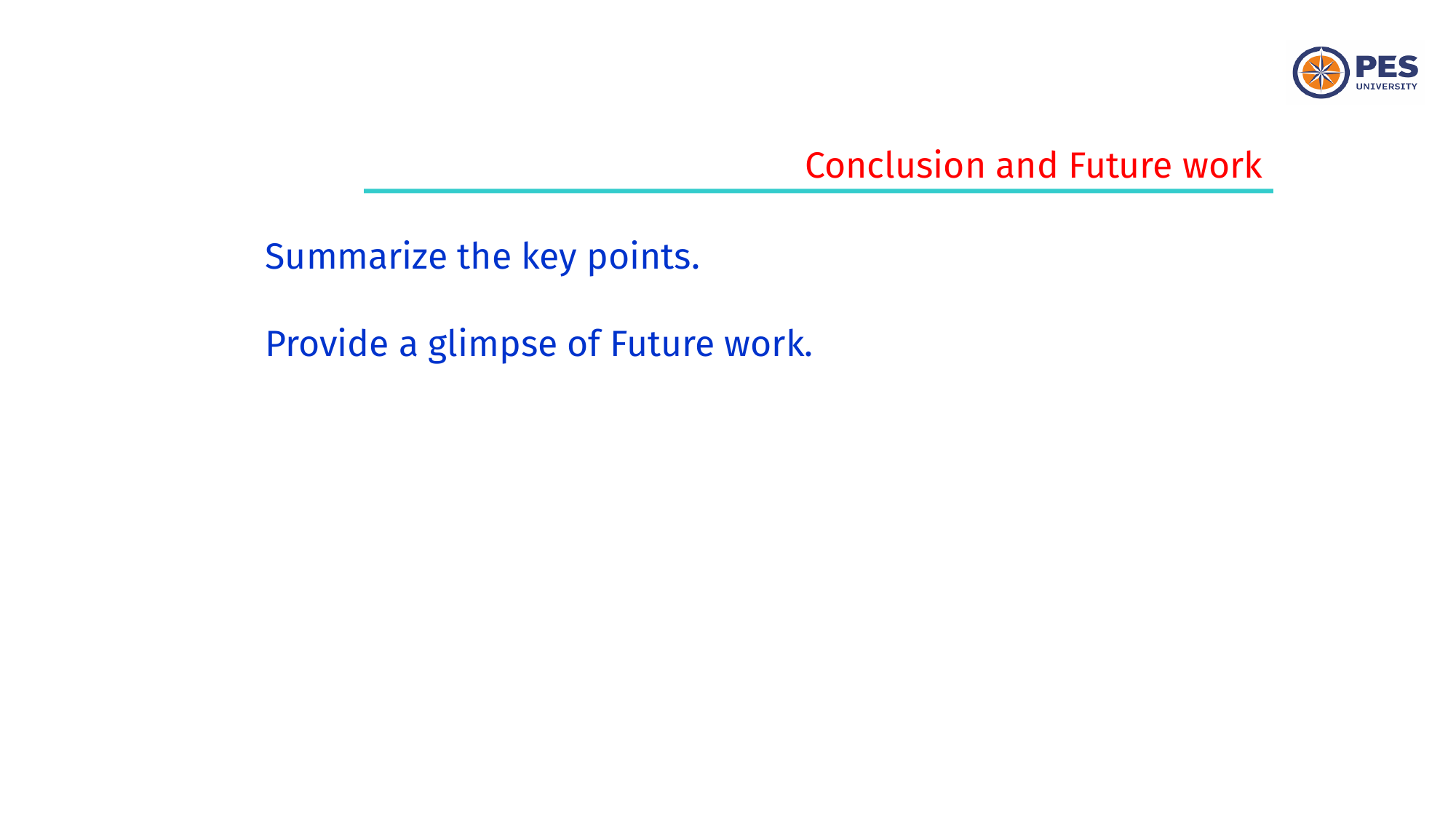

Conclusion and Future work

Summarize the key points.

Provide a glimpse of Future work.